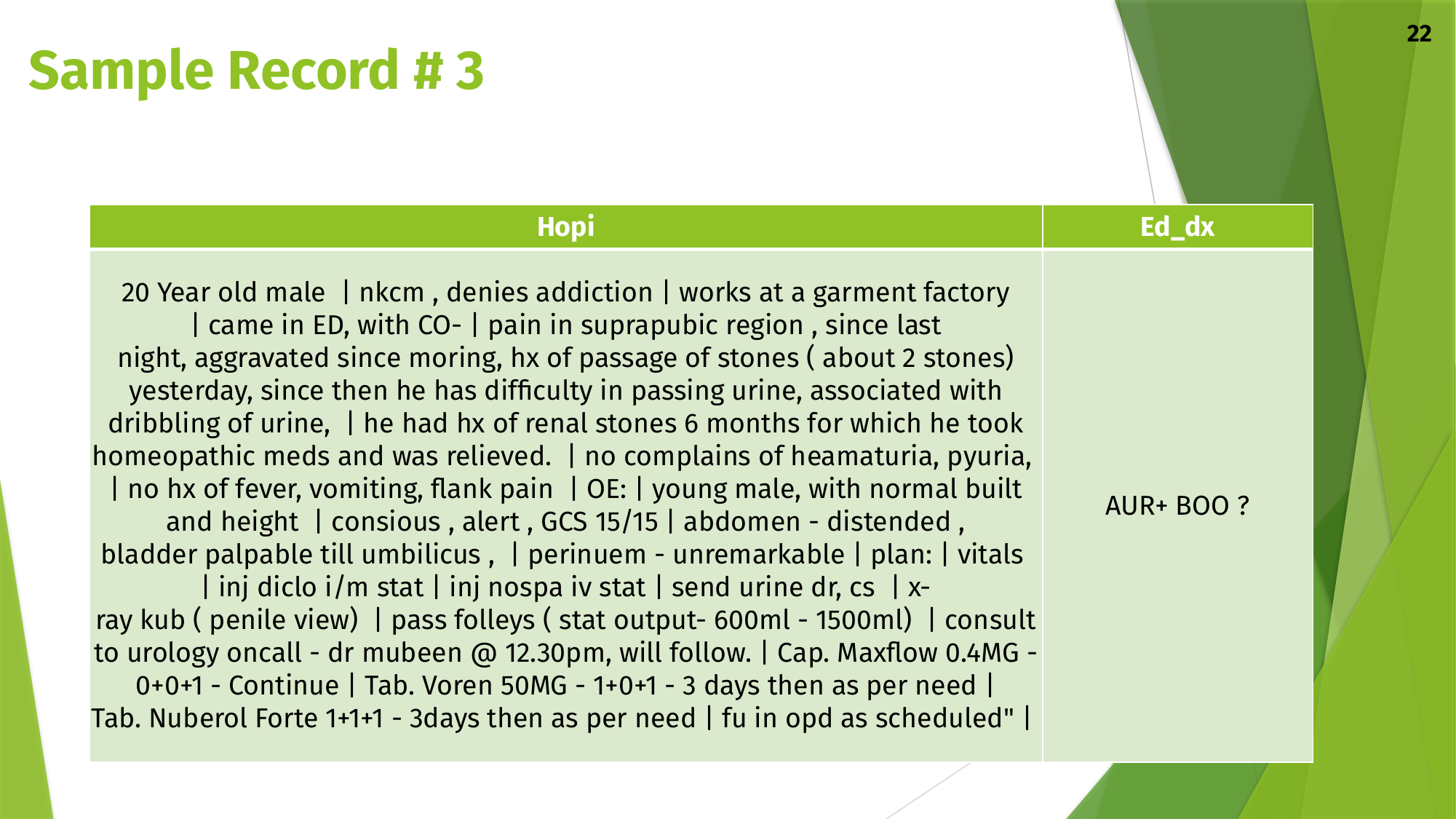

22
# Sample Record # 3
| Hopi | Ed\_dx |
| --- | --- |
| 20 Year old male  | nkcm , denies addiction | works at a garment factory | came in ED, with CO- | pain in suprapubic region , since last night, aggravated since moring, hx of passage of stones ( about 2 stones) yesterday, since then he has difficulty in passing urine, associated with dribbling of urine,  | he had hx of renal stones 6 months for which he took homeopathic meds and was relieved.  | no complains of heamaturia, pyuria,  | no hx of fever, vomiting, flank pain  | OE: | young male, with normal built and height  | consious , alert , GCS 15/15 | abdomen - distended , bladder palpable till umbilicus ,  | perinuem - unremarkable | plan: | vitals  | inj diclo i/m stat | inj nospa iv stat | send urine dr, cs  | x-ray kub ( penile view)  | pass folleys ( stat output- 600ml - 1500ml)  | consult to urology oncall - dr mubeen @ 12.30pm, will follow. | Cap. Maxflow 0.4MG - 0+0+1 - Continue | Tab. Voren 50MG - 1+0+1 - 3 days then as per need | Tab. Nuberol Forte 1+1+1 - 3days then as per need | fu in opd as scheduled" | ​ | AUR+ BOO ? |